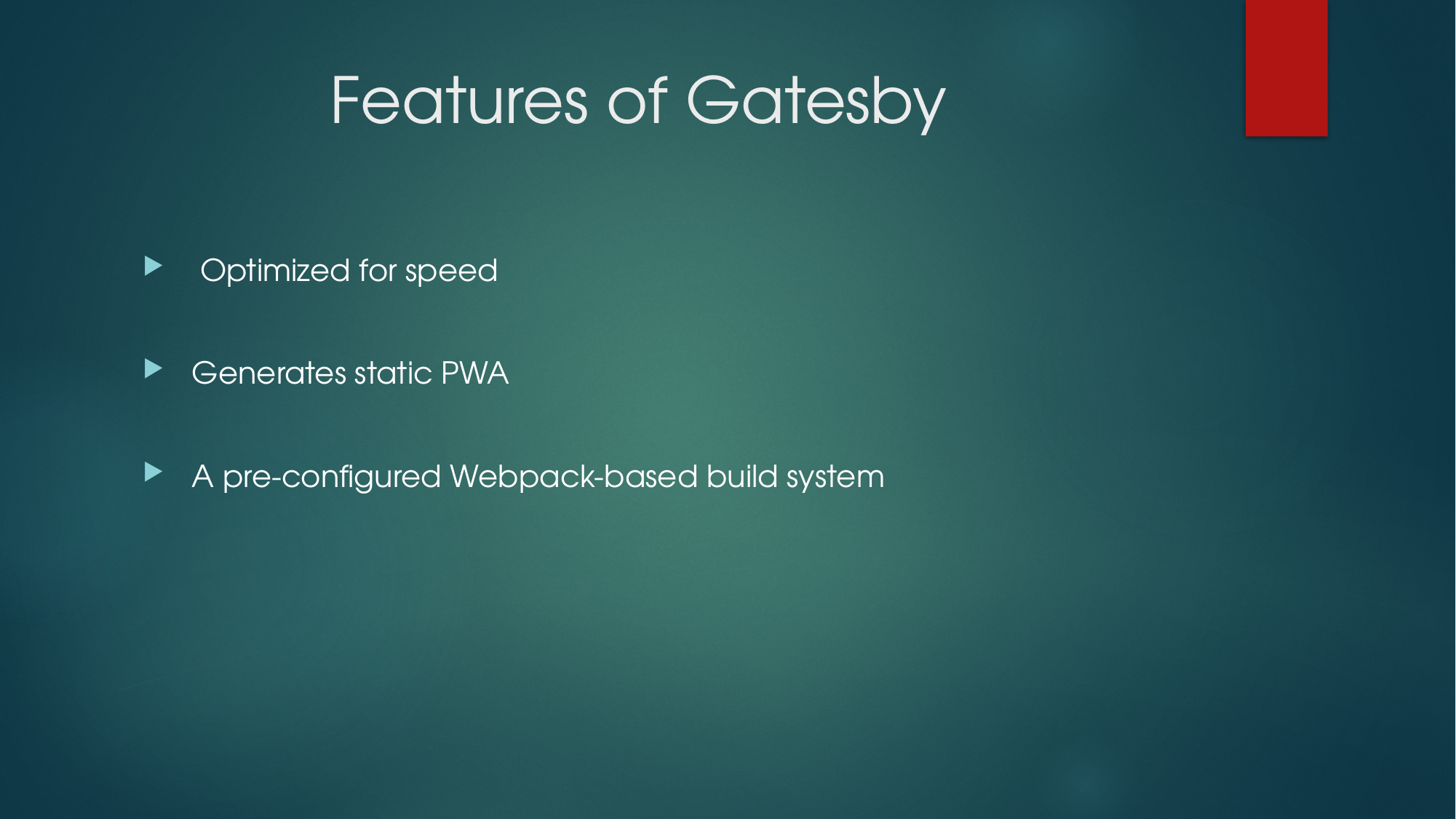

# Features of Gatesby
  Optimized for speed

 Generates static PWA

 A pre-configured Webpack-based build system